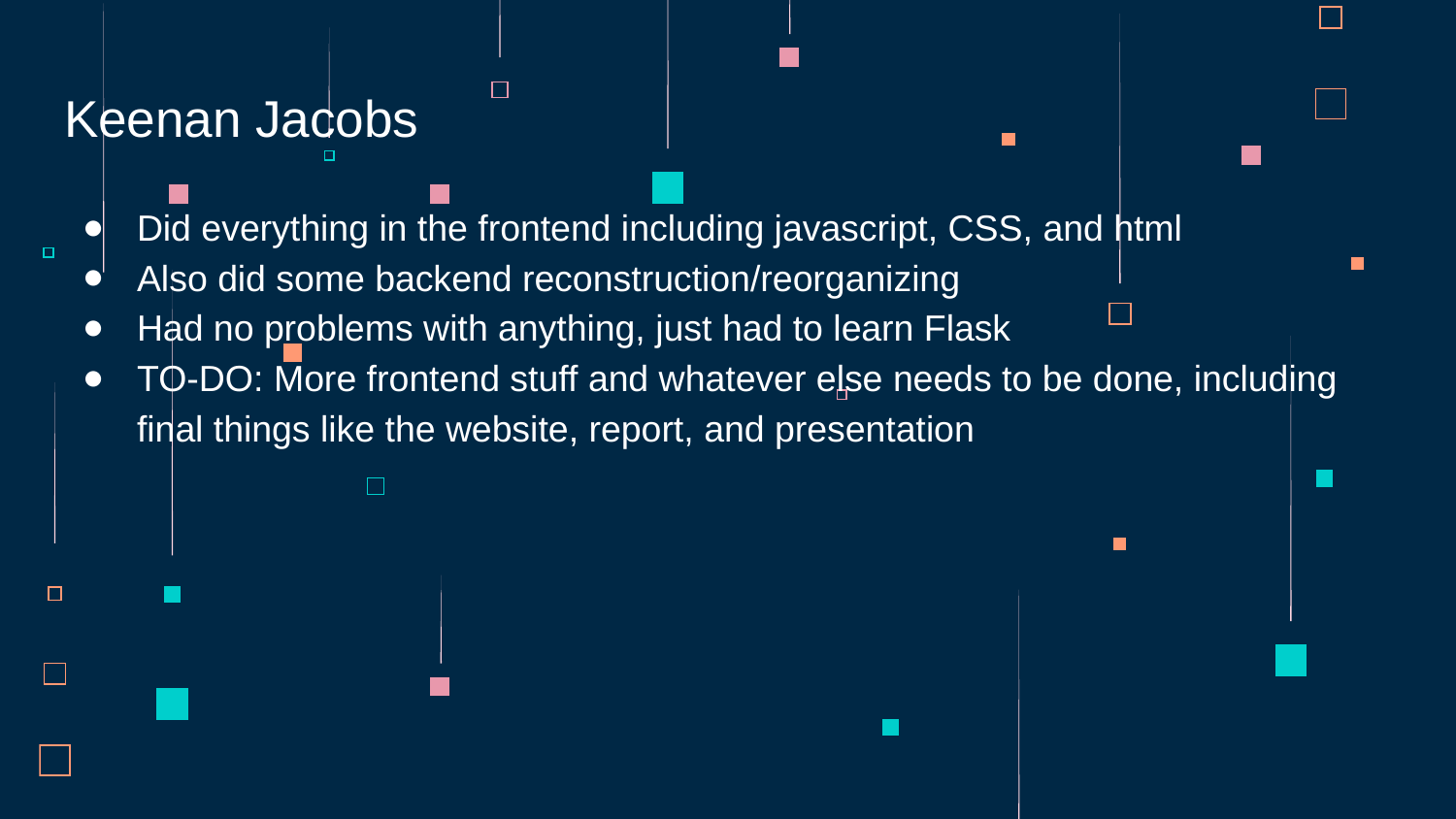

Keenan Jacobs
Did everything in the frontend including javascript, CSS, and html
Also did some backend reconstruction/reorganizing
Had no problems with anything, just had to learn Flask
TO-DO: More frontend stuff and whatever else needs to be done, including final things like the website, report, and presentation